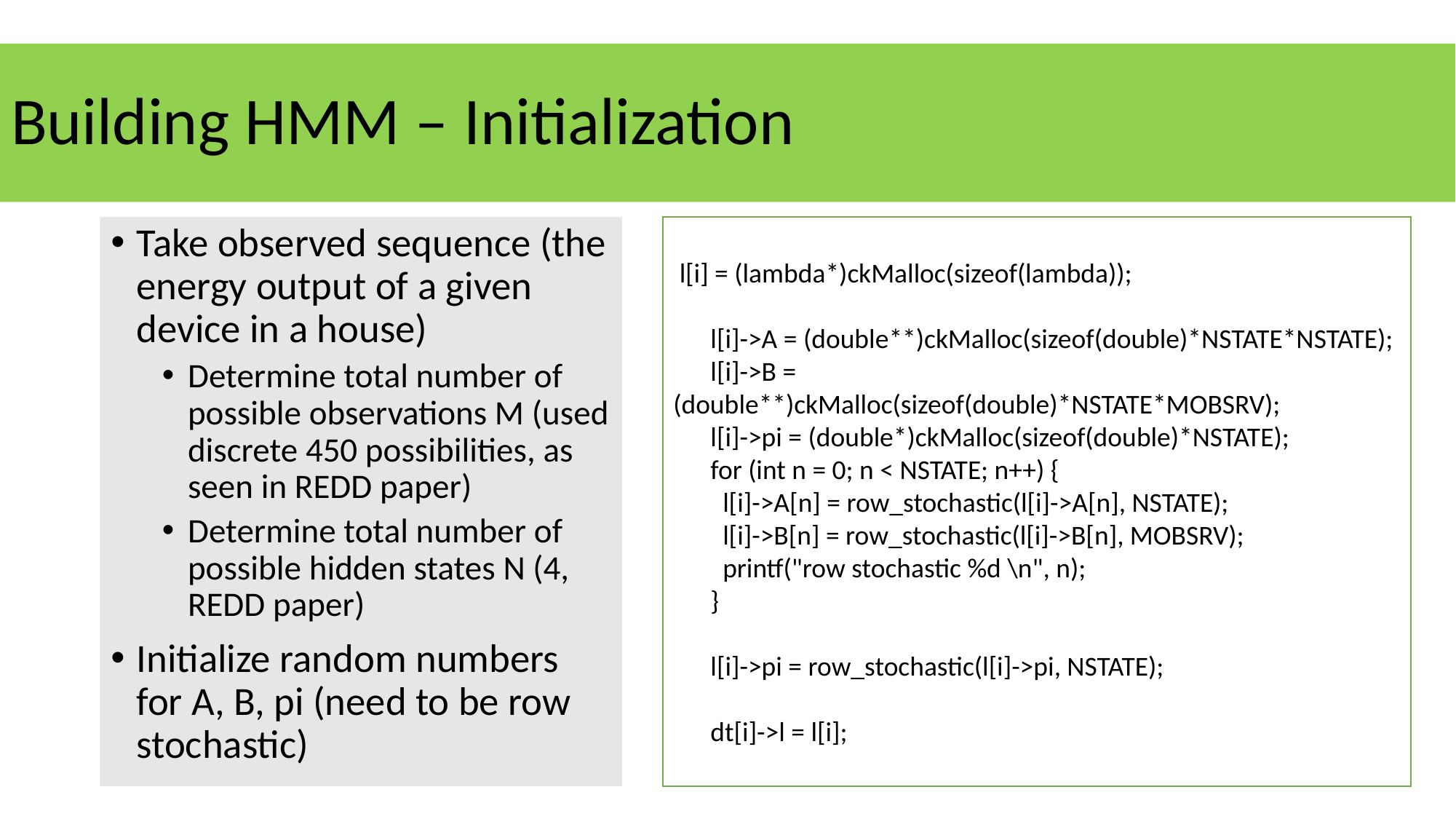

# Building HMM – Initialization
Take observed sequence (the energy output of a given device in a house)
Determine total number of possible observations M (used discrete 450 possibilities, as seen in REDD paper)
Determine total number of possible hidden states N (4, REDD paper)
Initialize random numbers for A, B, pi (need to be row stochastic)

 l[i] = (lambda*)ckMalloc(sizeof(lambda));

      l[i]->A = (double**)ckMalloc(sizeof(double)*NSTATE*NSTATE);
      l[i]->B = (double**)ckMalloc(sizeof(double)*NSTATE*MOBSRV);
      l[i]->pi = (double*)ckMalloc(sizeof(double)*NSTATE);
      for (int n = 0; n < NSTATE; n++) {
        l[i]->A[n] = row_stochastic(l[i]->A[n], NSTATE);
        l[i]->B[n] = row_stochastic(l[i]->B[n], MOBSRV);
        printf("row stochastic %d \n", n);
      }

      l[i]->pi = row_stochastic(l[i]->pi, NSTATE);

      dt[i]->l = l[i];